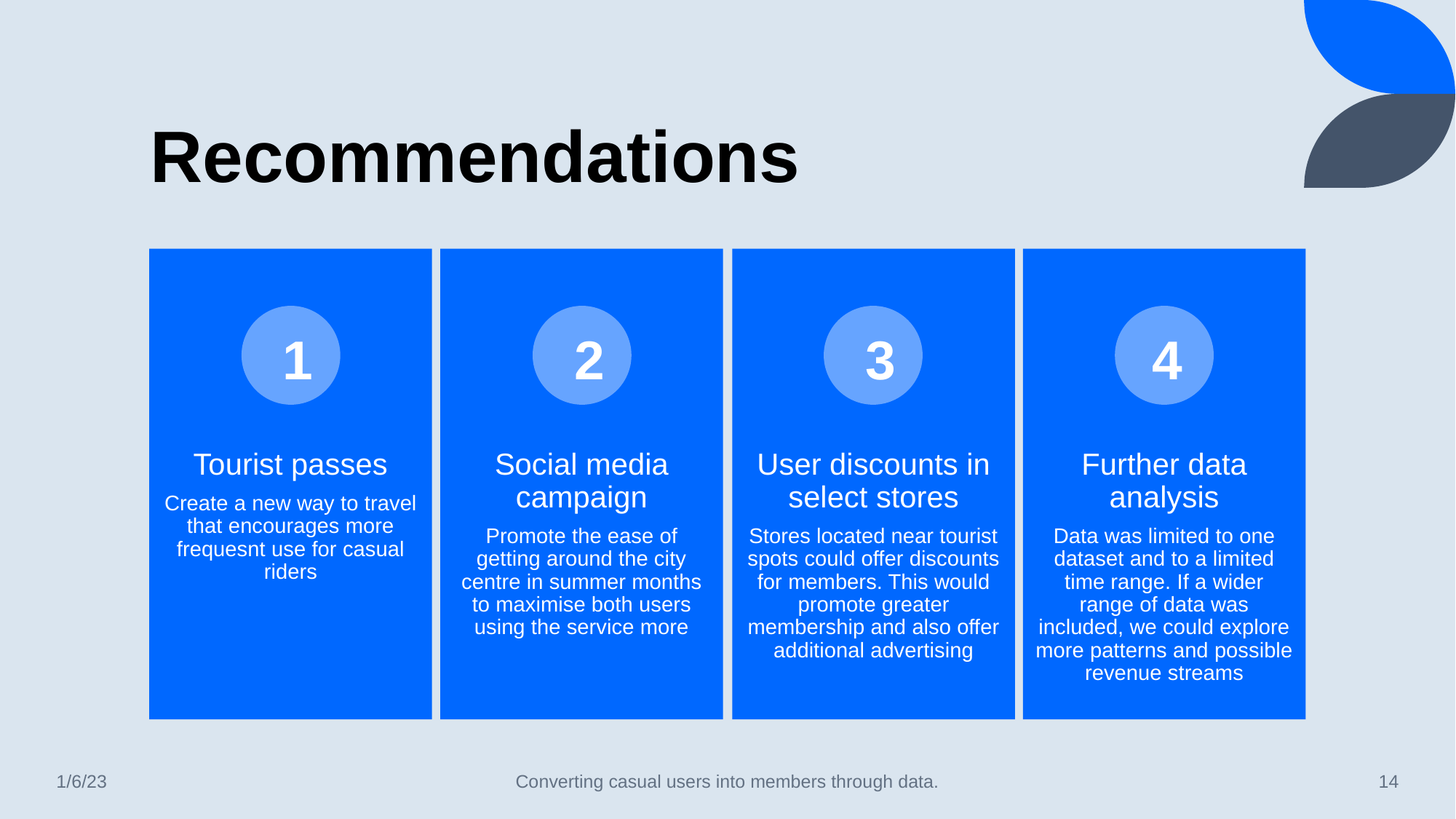

# Recommendations
Tourist passes
Create a new way to travel that encourages more frequesnt use for casual riders
Social media campaign
Promote the ease of getting around the city centre in summer months to maximise both users using the service more
User discounts in select stores
Stores located near tourist spots could offer discounts for members. This would promote greater membership and also offer additional advertising
Further data analysis
Data was limited to one dataset and to a limited time range. If a wider range of data was included, we could explore more patterns and possible revenue streams
4
3
2
1

1/6/23
Converting casual users into members through data.
14